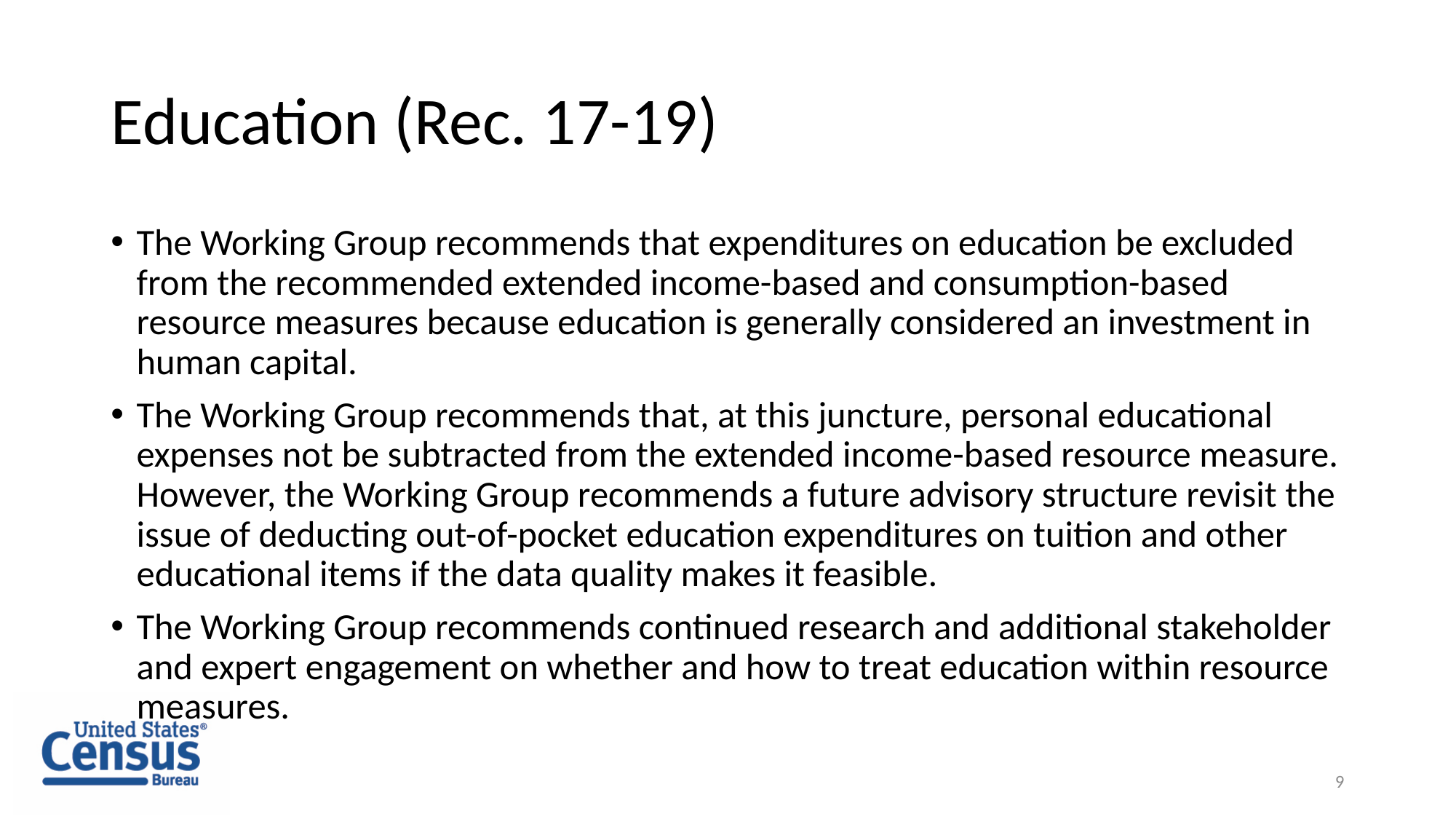

# Education (Rec. 17-19)
The Working Group recommends that expenditures on education be excluded from the recommended extended income-based and consumption-based resource measures because education is generally considered an investment in human capital.
The Working Group recommends that, at this juncture, personal educational expenses not be subtracted from the extended income-based resource measure. However, the Working Group recommends a future advisory structure revisit the issue of deducting out-of-pocket education expenditures on tuition and other educational items if the data quality makes it feasible.
The Working Group recommends continued research and additional stakeholder and expert engagement on whether and how to treat education within resource measures.
9